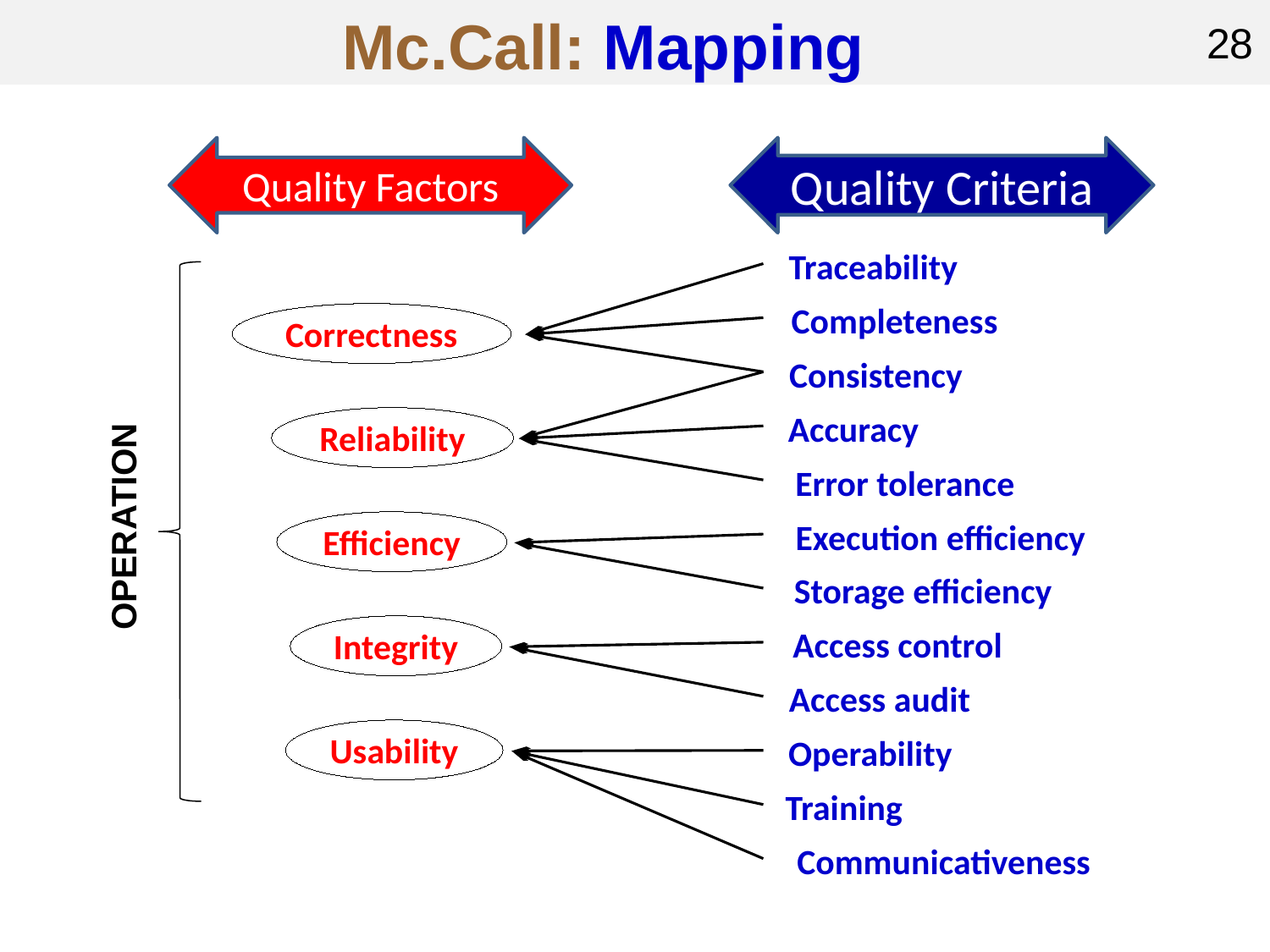

# Mc.Call: Mapping
28
Quality Factors
Quality Criteria
Traceability
Completeness
Consistency
Accuracy
Error tolerance
Execution efficiency
Storage efficiency
Access control
Access audit
Operability
Training
Communicativeness

Correctness
Reliability
Efficiency
Integrity
Usability
OPERATION